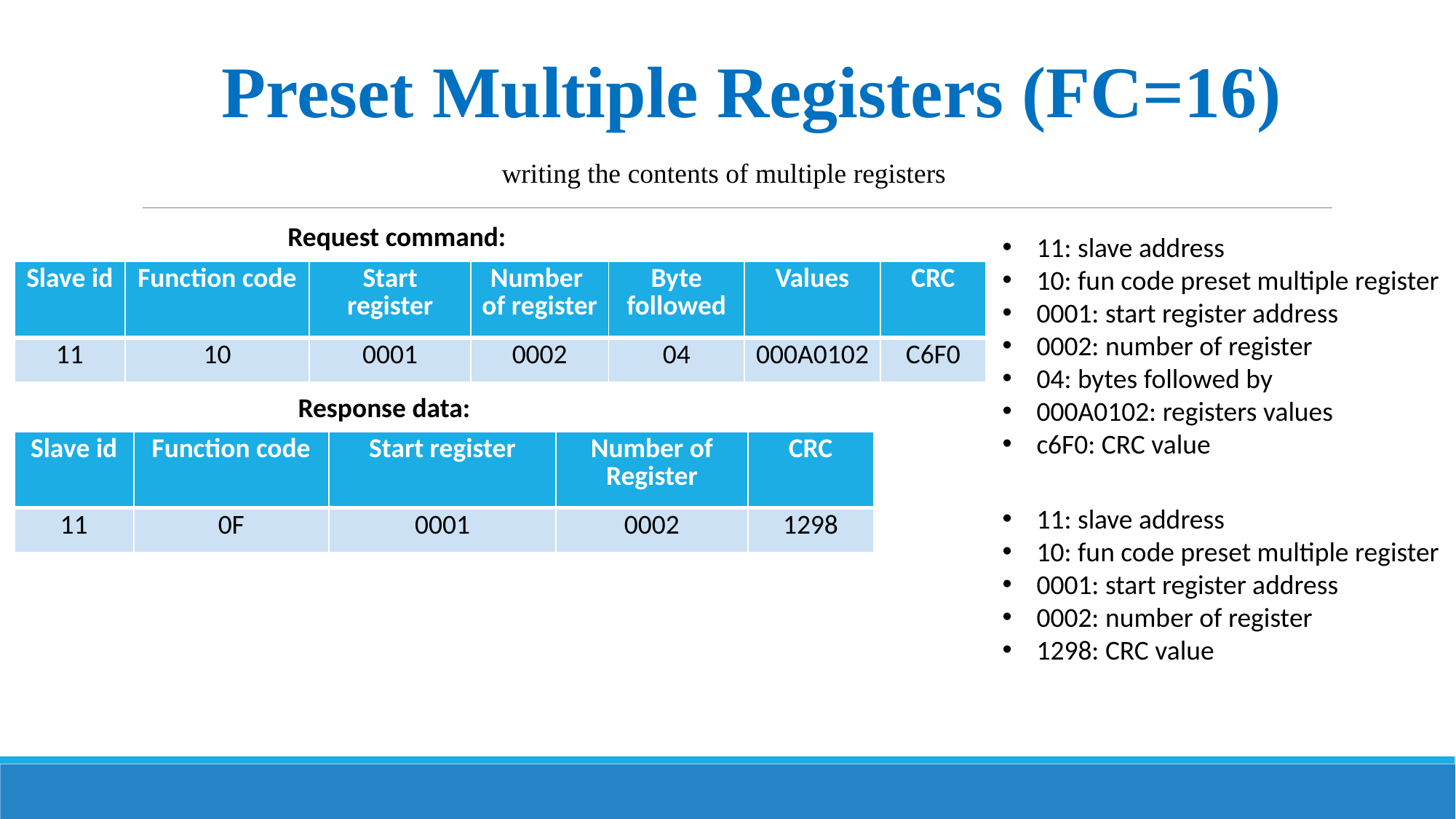

Preset Multiple Registers (FC=16)
 writing the contents of multiple registers
Request command:
11: slave address
10: fun code preset multiple register
0001: start register address
0002: number of register
04: bytes followed by
000A0102: registers values
c6F0: CRC value
| Slave id | Function code | Start register | Number of register | Byte followed | Values | CRC |
| --- | --- | --- | --- | --- | --- | --- |
| 11 | 10 | 0001 | 0002 | 04 | 000A0102 | C6F0 |
Response data:
| Slave id | Function code | Start register | Number of Register | CRC |
| --- | --- | --- | --- | --- |
| 11 | 0F | 0001 | 0002 | 1298 |
11: slave address
10: fun code preset multiple register
0001: start register address
0002: number of register
1298: CRC value